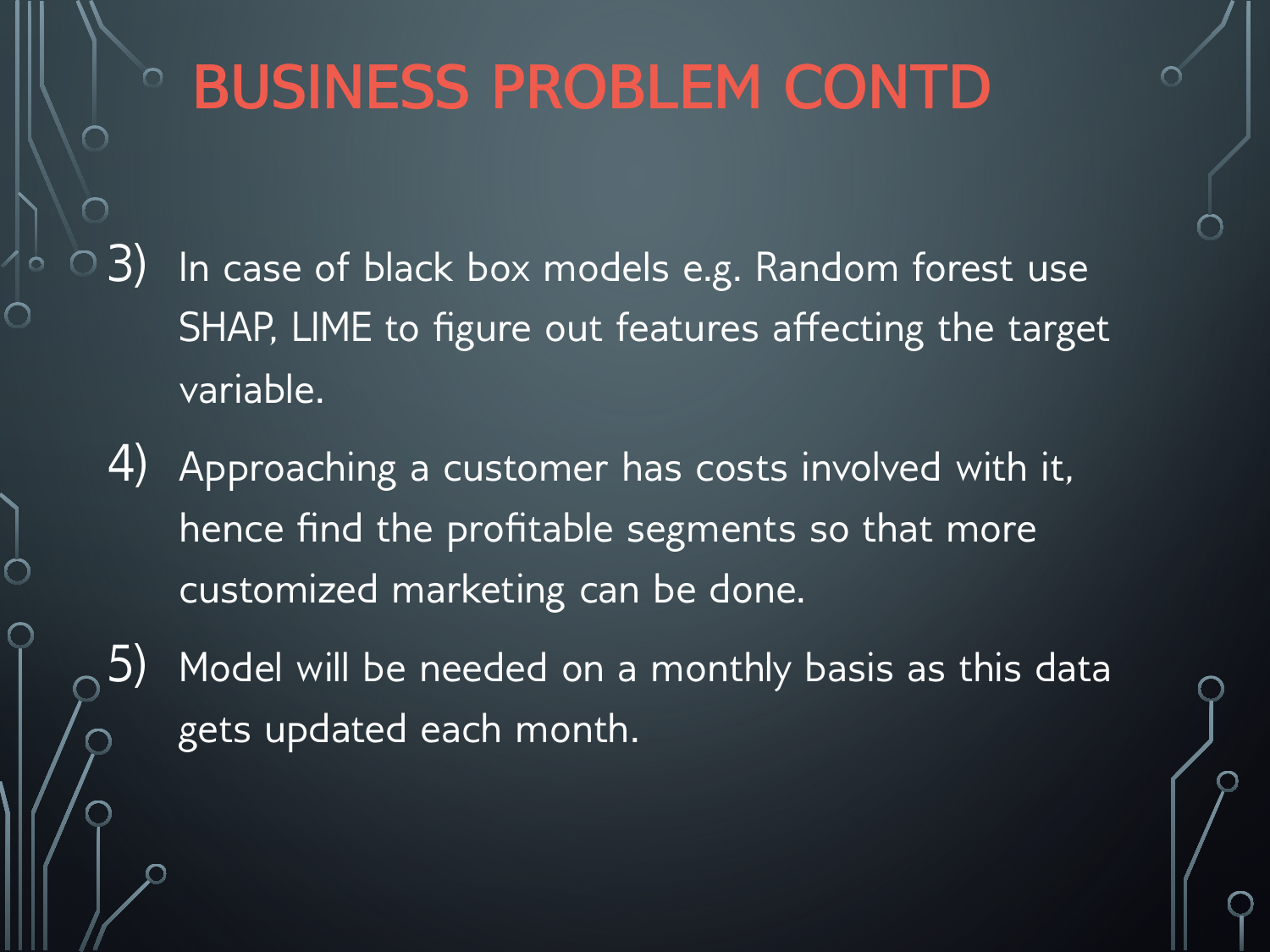

# Business Problem Contd
In case of black box models e.g. Random forest use SHAP, LIME to figure out features affecting the target variable.
Approaching a customer has costs involved with it, hence find the profitable segments so that more customized marketing can be done.
Model will be needed on a monthly basis as this data gets updated each month.